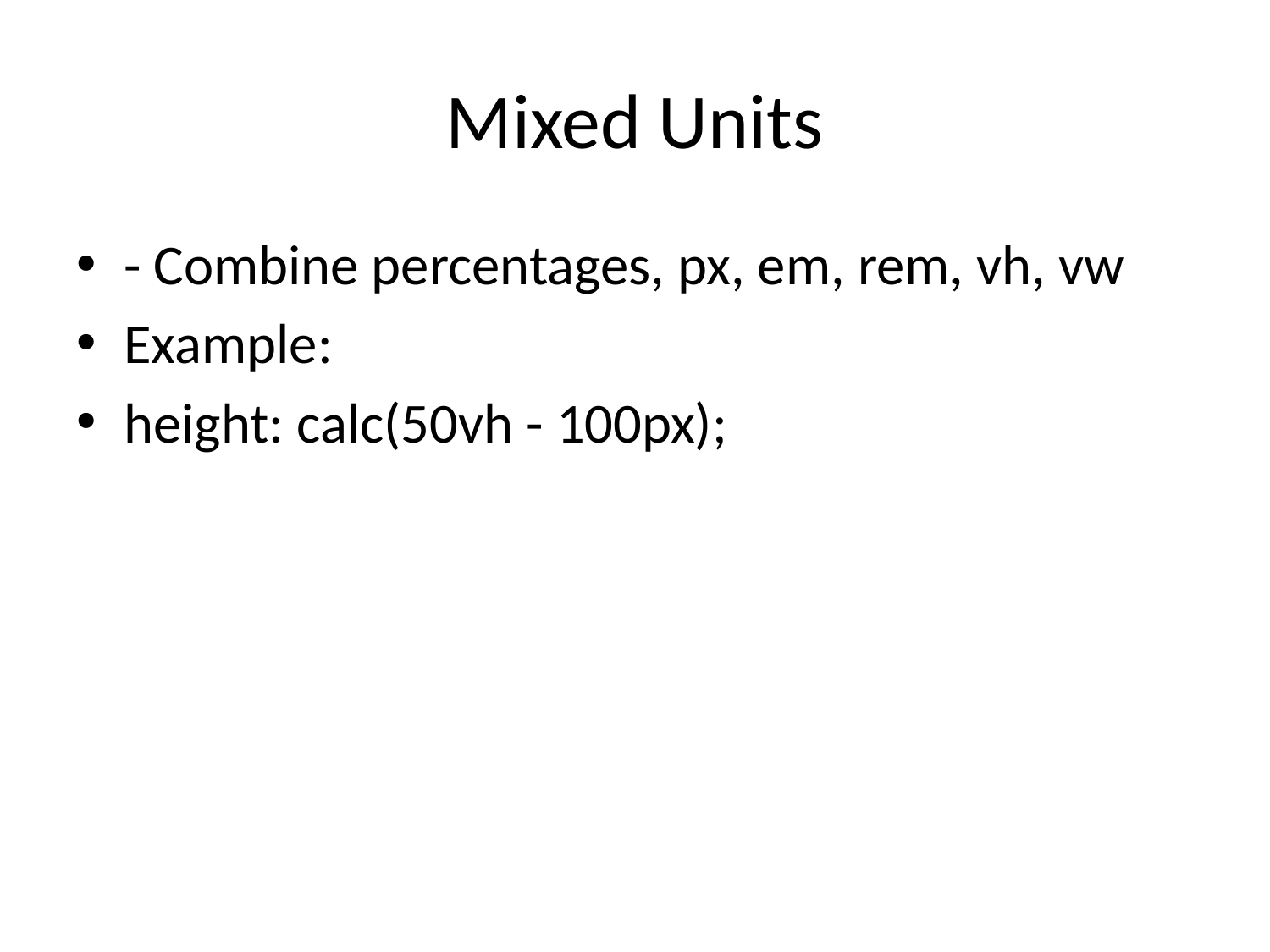

# Mixed Units
- Combine percentages, px, em, rem, vh, vw
Example:
height: calc(50vh - 100px);